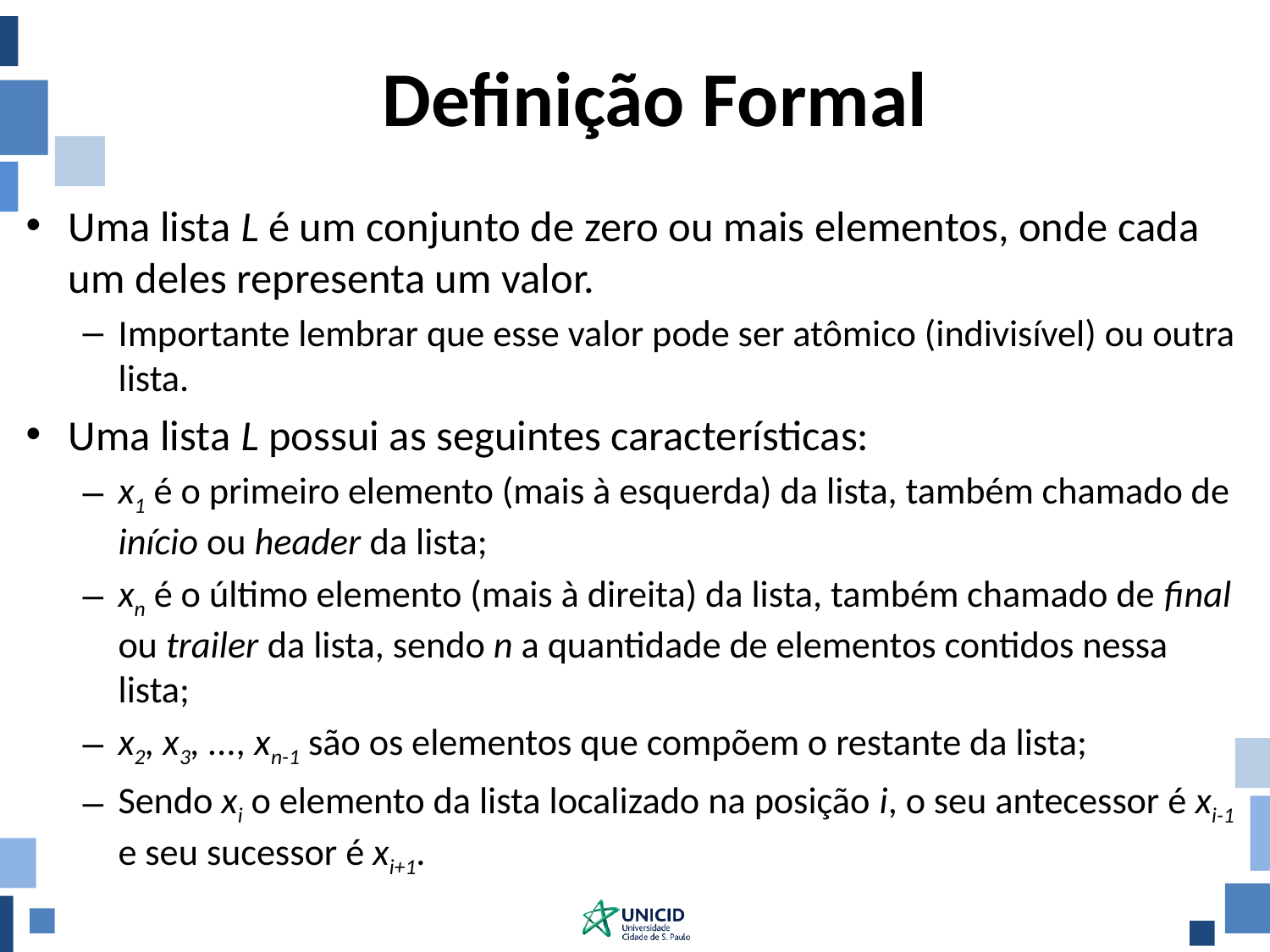

# Definição Formal
Uma lista L é um conjunto de zero ou mais elementos, onde cada um deles representa um valor.
Importante lembrar que esse valor pode ser atômico (indivisível) ou outra lista.
Uma lista L possui as seguintes características:
x1 é o primeiro elemento (mais à esquerda) da lista, também chamado de início ou header da lista;
xn é o último elemento (mais à direita) da lista, também chamado de final ou trailer da lista, sendo n a quantidade de elementos contidos nessa lista;
x2, x3, ..., xn-1 são os elementos que compõem o restante da lista;
Sendo xi o elemento da lista localizado na posição i, o seu antecessor é xi-1 e seu sucessor é xi+1.